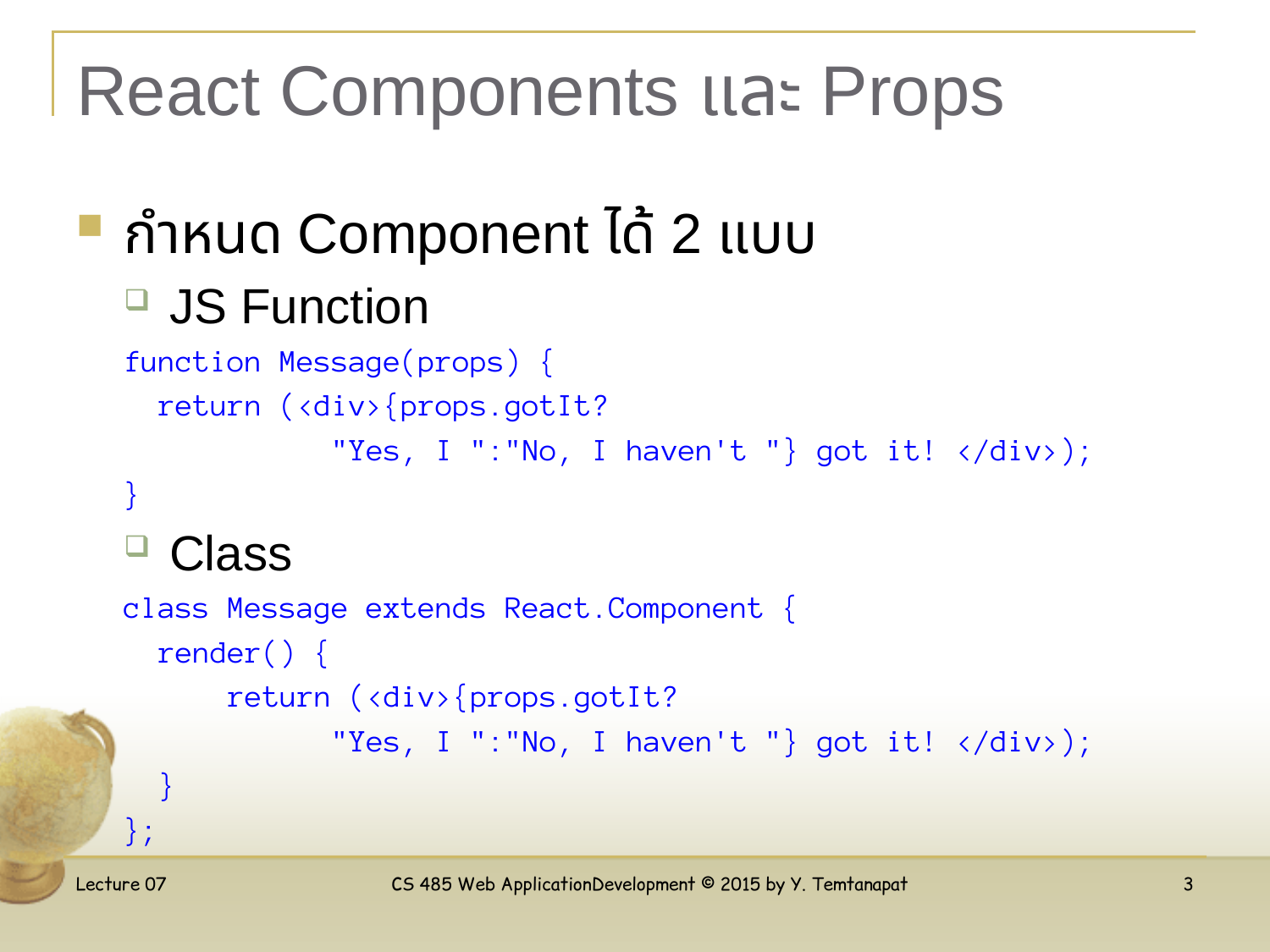

# React Components และ Props
กำหนด Component ได้ 2 แบบ
JS Function
function Message(props) {
  return (<div>{props.gotIt?
            "Yes, I ":"No, I haven't "} got it! </div>);
}
Class
class Message extends React.Component {
  render() {
      return (<div>{props.gotIt?
            "Yes, I ":"No, I haven't "} got it! </div>);
  }
};
Lecture 07
CS 485 Web ApplicationDevelopment © 2015 by Y. Temtanapat
3